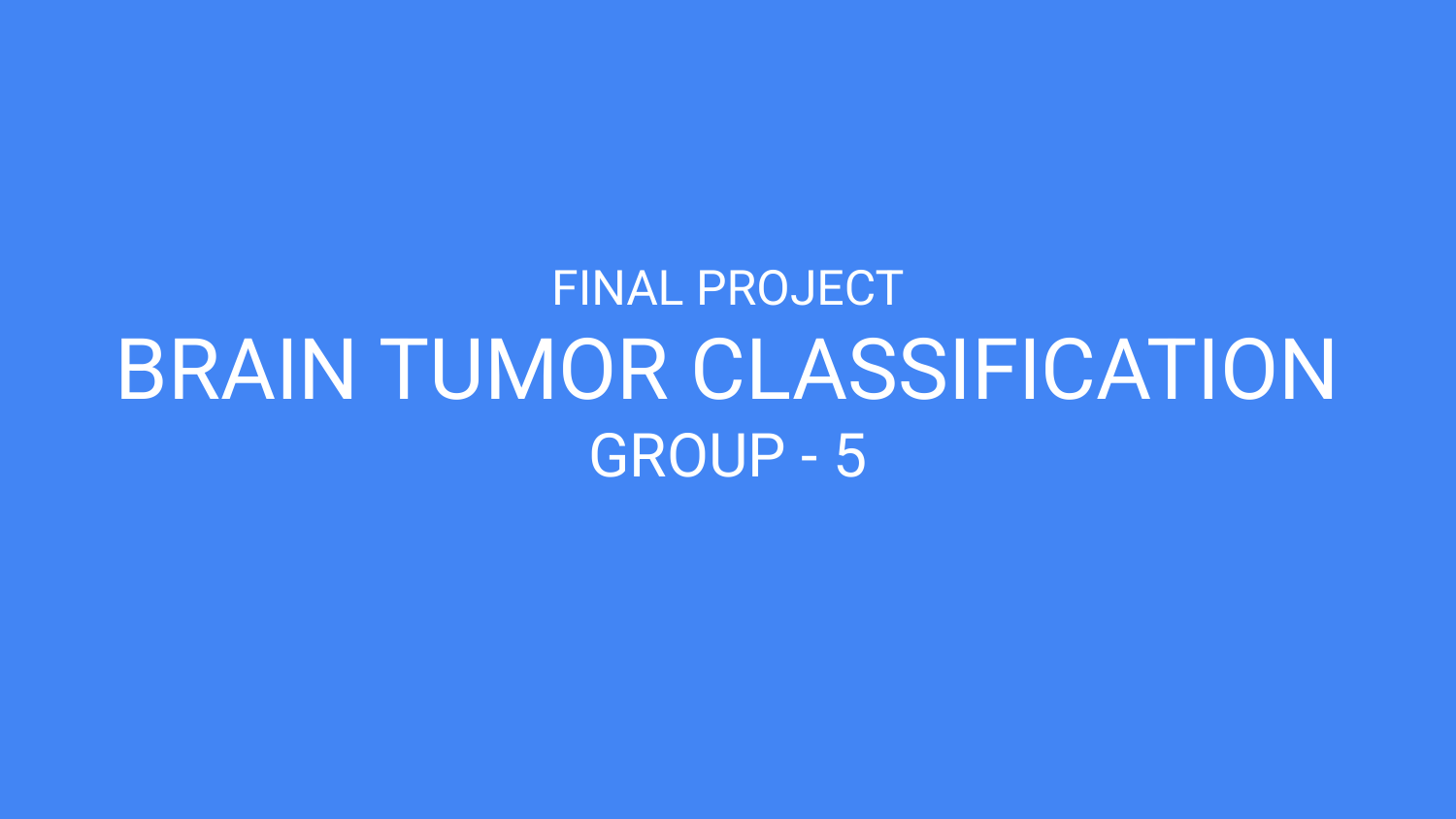

# FINAL PROJECT
BRAIN TUMOR CLASSIFICATION
GROUP - 5